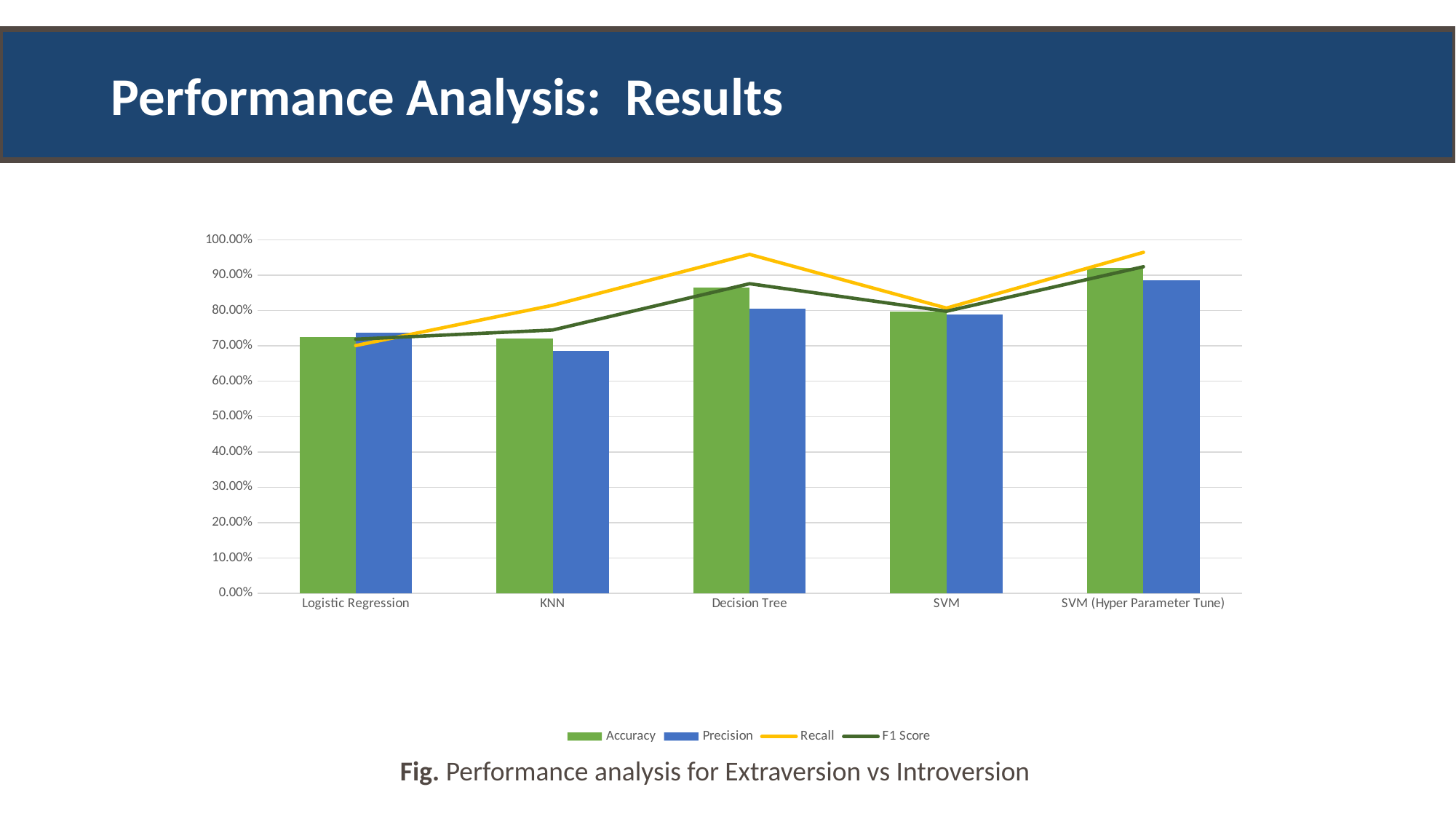

Performance Analysis:  Results

### Chart

| Category | Accuracy | Precision | Recall | F1 Score |
|---|---|---|---|---|
| Logistic Regression | 0.725 | 0.737 | 0.701 | 0.719 |
| KNN | 0.721 | 0.686 | 0.815 | 0.745 |
| Decision Tree | 0.8645 | 0.806 | 0.959 | 0.876 |
| SVM | 0.7965 | 0.789 | 0.807 | 0.798 |
| SVM (Hyper Parameter Tune) | 0.9206 | 0.8865 | 0.9648 | 0.924 |
Fig. Performance analysis for Extraversion vs Introversion